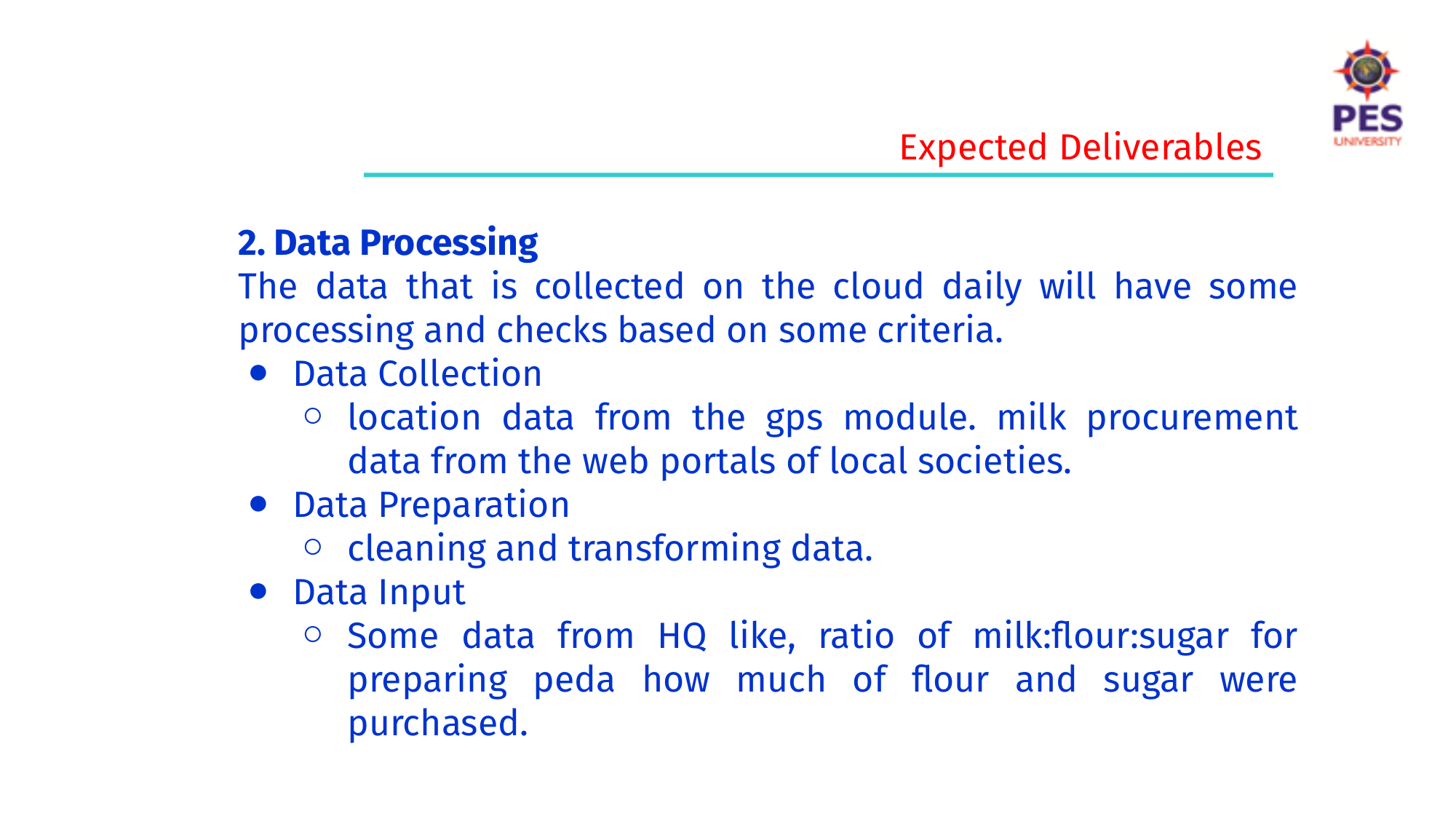

Expected Deliverables

2. Data Processing
The data that is collected on the cloud daily will have some processing and checks based on some criteria.
Data Collection
location data from the gps module. milk procurement data from the web portals of local societies.
Data Preparation
cleaning and transforming data.
Data Input
Some data from HQ like, ratio of milk:flour:sugar for preparing peda how much of flour and sugar were purchased.